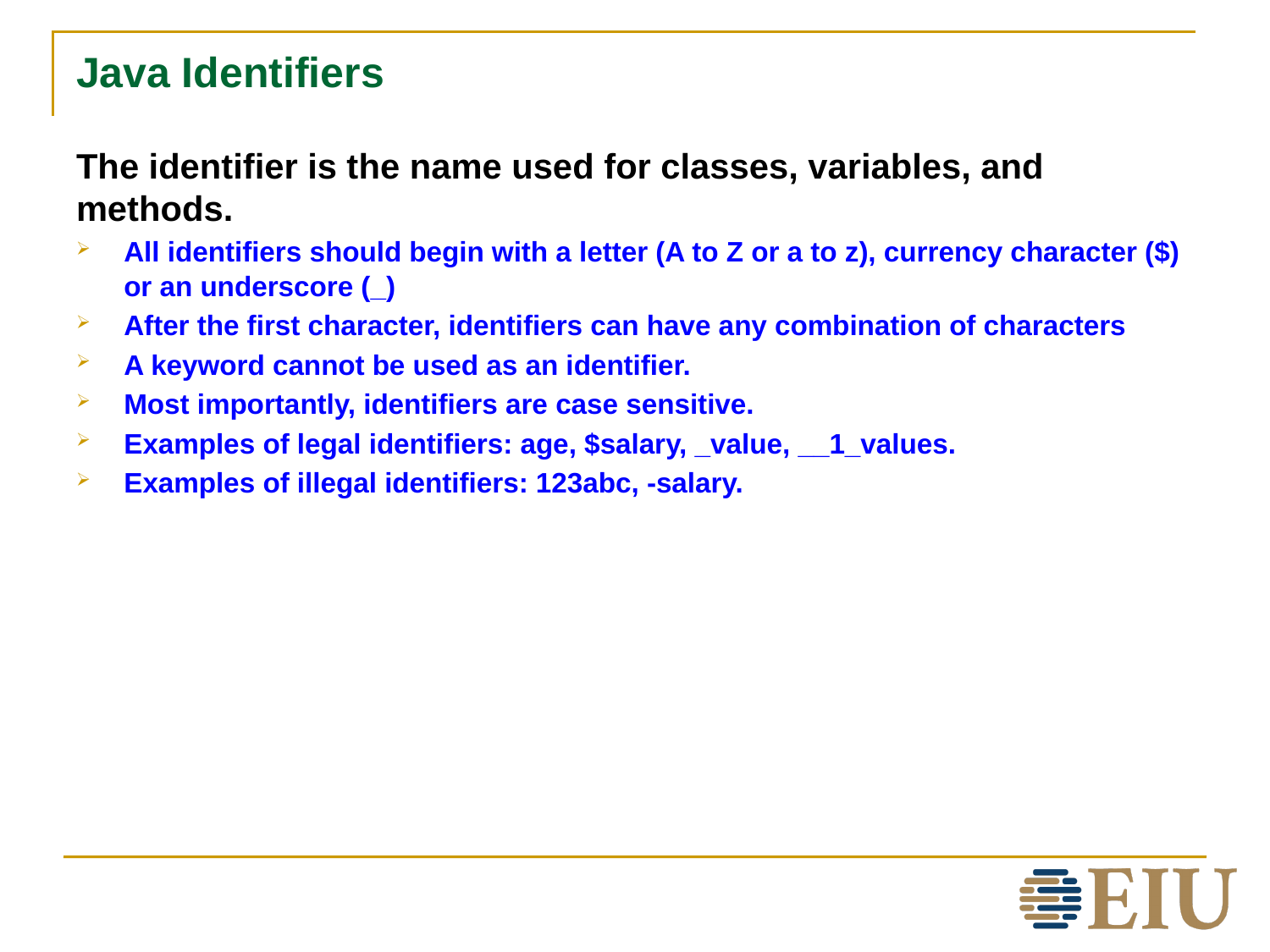

# Java Identifiers
The identifier is the name used for classes, variables, and methods.
All identifiers should begin with a letter (A to Z or a to z), currency character ($) or an underscore (_)
After the first character, identifiers can have any combination of characters
A keyword cannot be used as an identifier.
Most importantly, identifiers are case sensitive.
Examples of legal identifiers: age, $salary, _value, __1_values.
Examples of illegal identifiers: 123abc, -salary.